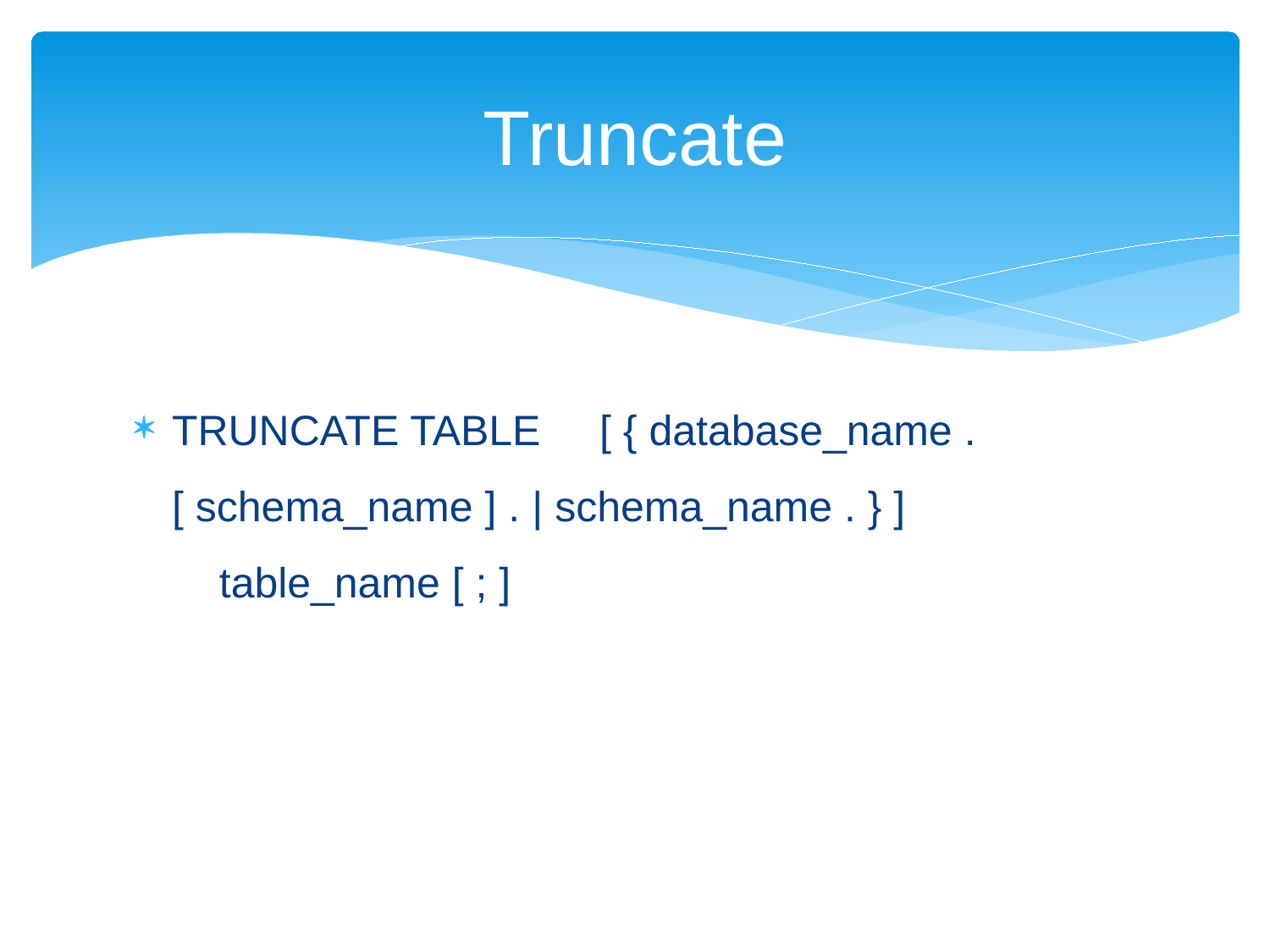

# Truncate
TRUNCATE TABLE     [ { database_name .[ schema_name ] . | schema_name . } ]     table_name [ ; ]